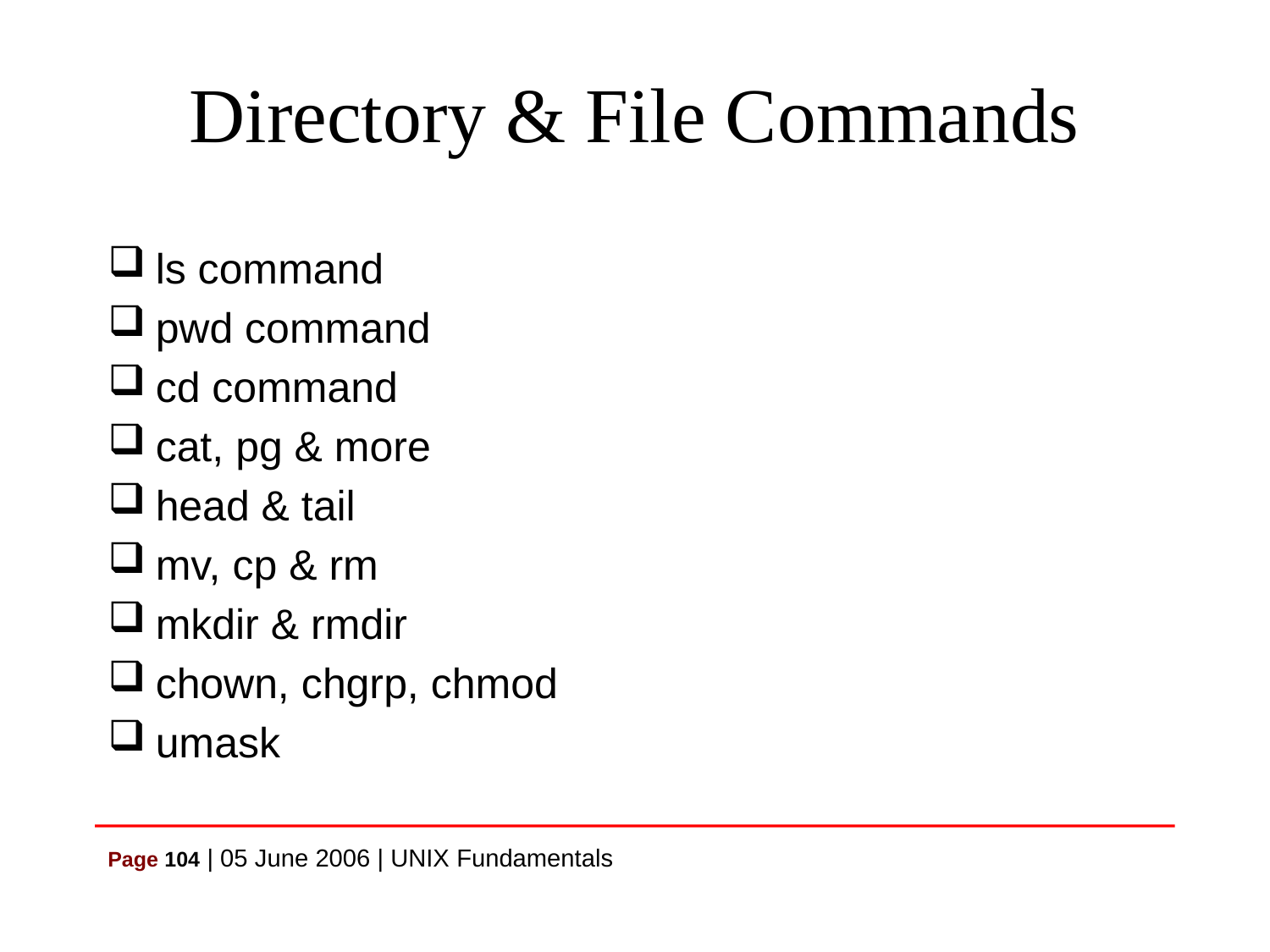

# Directory & File Commands

ls command
pwd command
cd command
cat, pg & more
head & tail
mv, cp & rm
mkdir & rmdir
chown, chgrp, chmod
umask
Page 104 | 05 June 2006 | UNIX Fundamentals